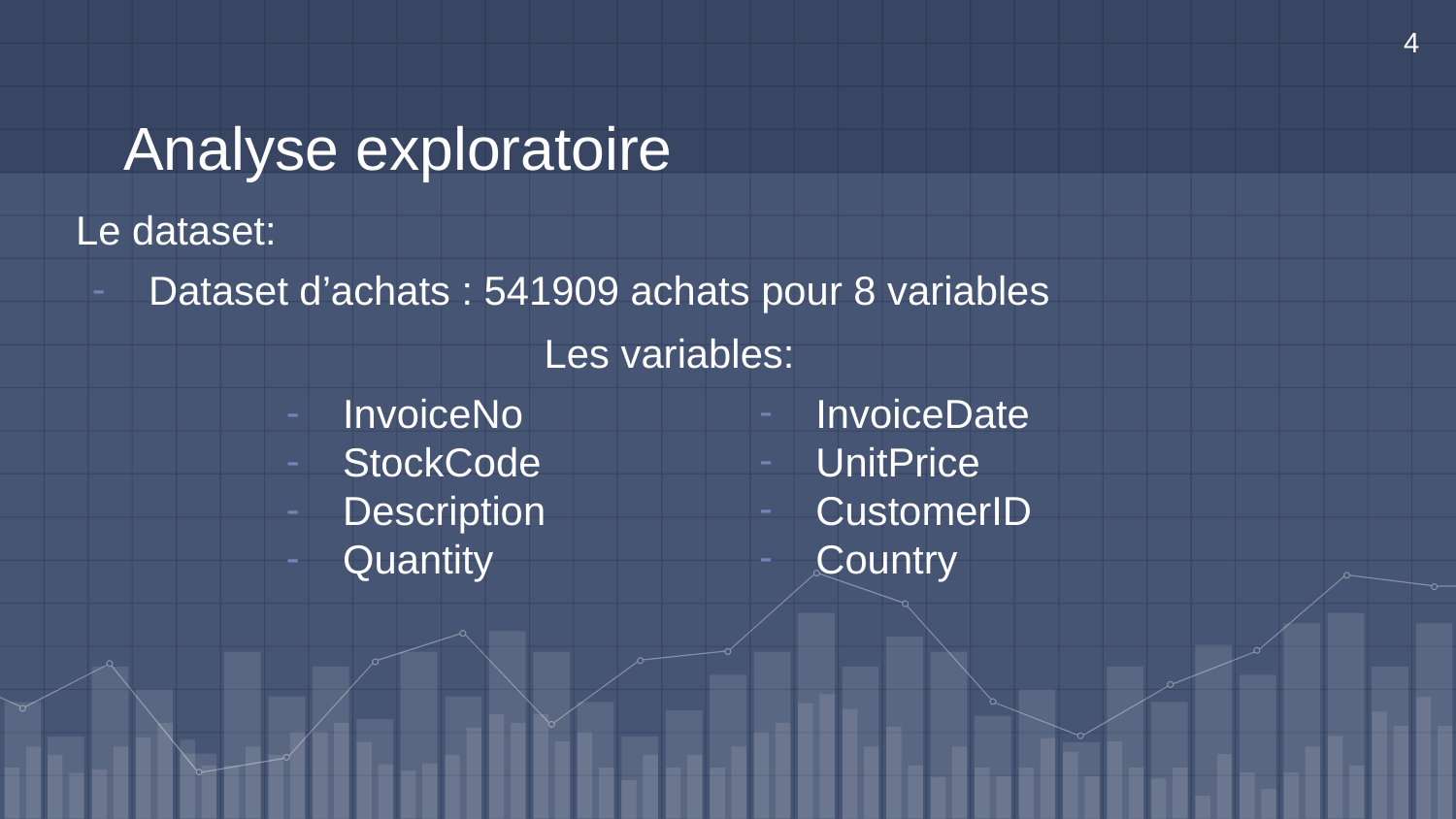

4
# Analyse exploratoire
Le dataset:
Dataset d’achats : 541909 achats pour 8 variables

Les variables:
InvoiceNo
StockCode
Description
Quantity
InvoiceDate
UnitPrice
CustomerID
Country